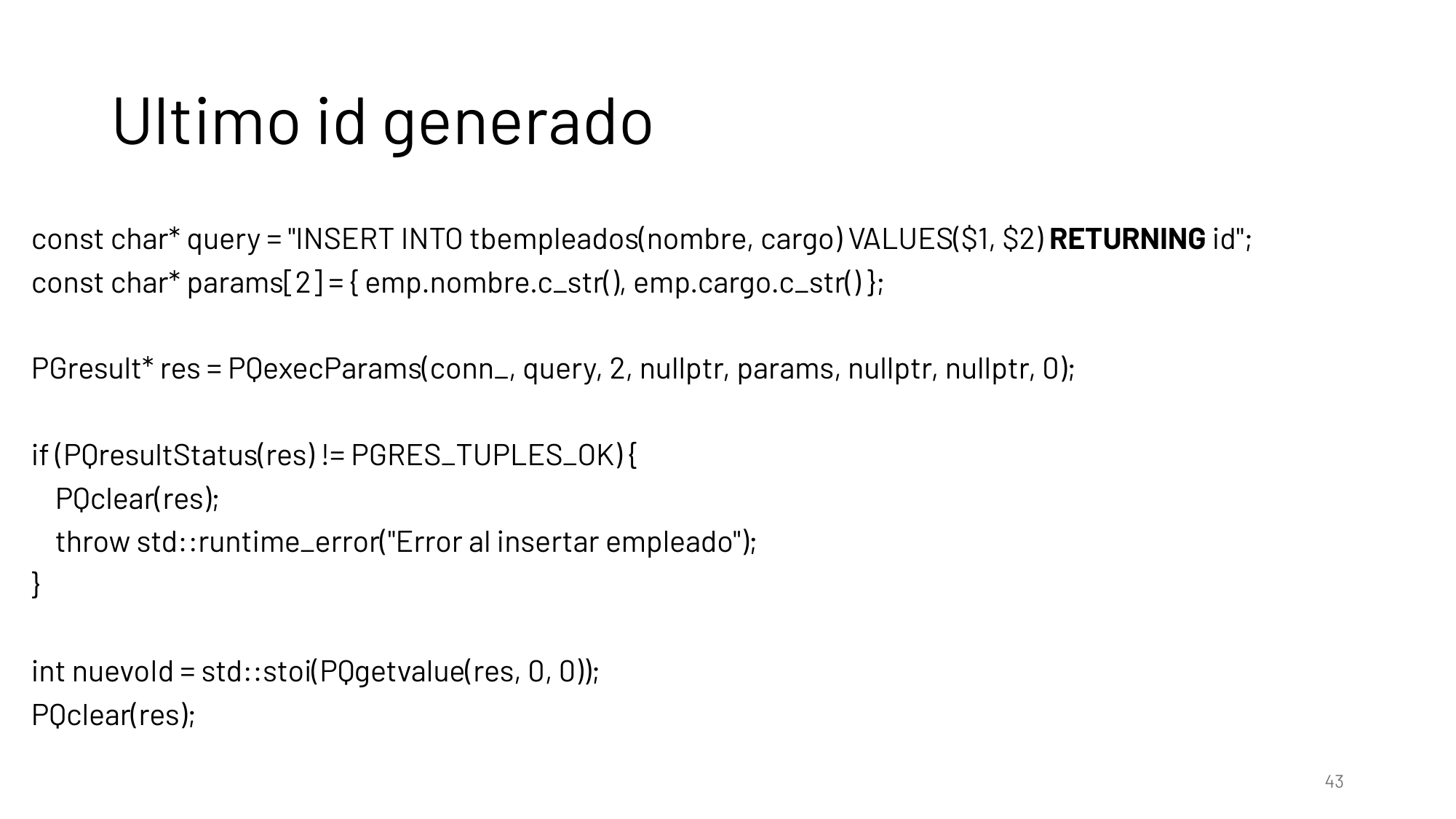

# Ultimo id generado
const char* query = "INSERT INTO tbempleados(nombre, cargo) VALUES($1, $2) RETURNING id";
const char* params[2] = { emp.nombre.c_str(), emp.cargo.c_str() };

PGresult* res = PQexecParams(conn_, query, 2, nullptr, params, nullptr, nullptr, 0);

if (PQresultStatus(res) != PGRES_TUPLES_OK) {
    PQclear(res);
    throw std::runtime_error("Error al insertar empleado");
}

int nuevoId = std::stoi(PQgetvalue(res, 0, 0));
PQclear(res);

43